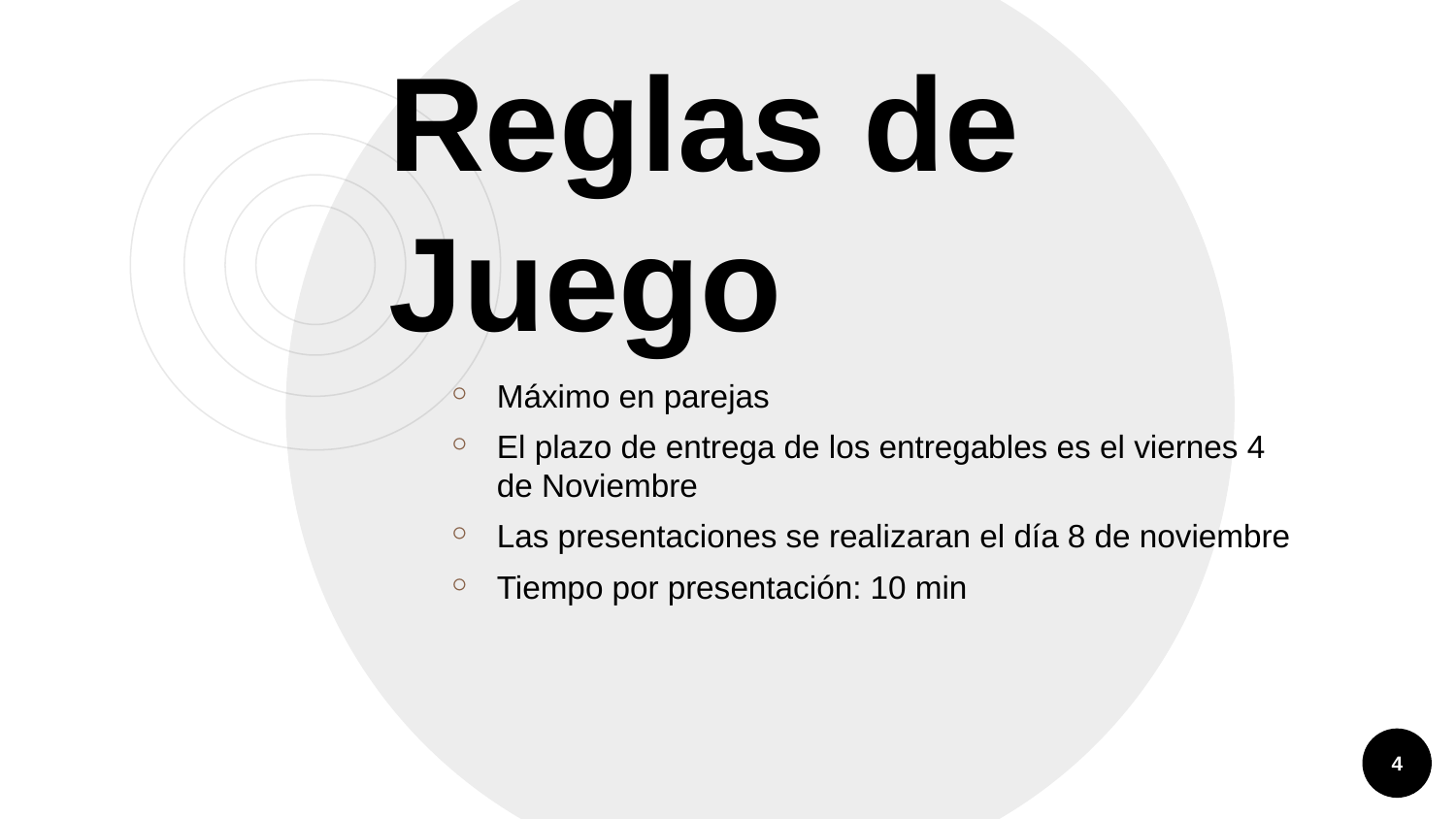

Reglas de Juego
Máximo en parejas
El plazo de entrega de los entregables es el viernes 4 de Noviembre
Las presentaciones se realizaran el día 8 de noviembre
Tiempo por presentación: 10 min
4